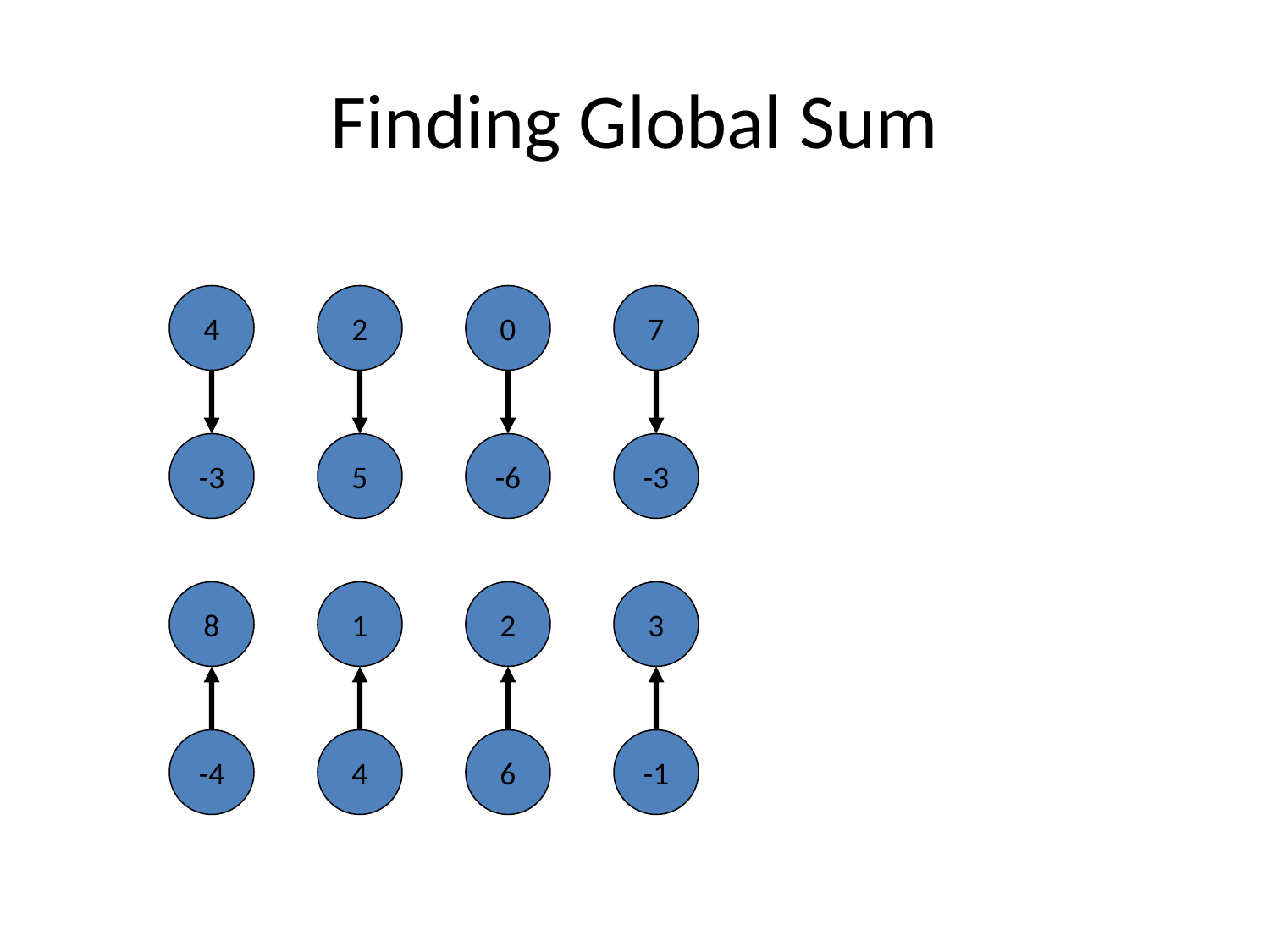

# Finding Global Sum
4
2
0
7

-3
5
-6
-3
8
1
2
3
-4
4
6
-1